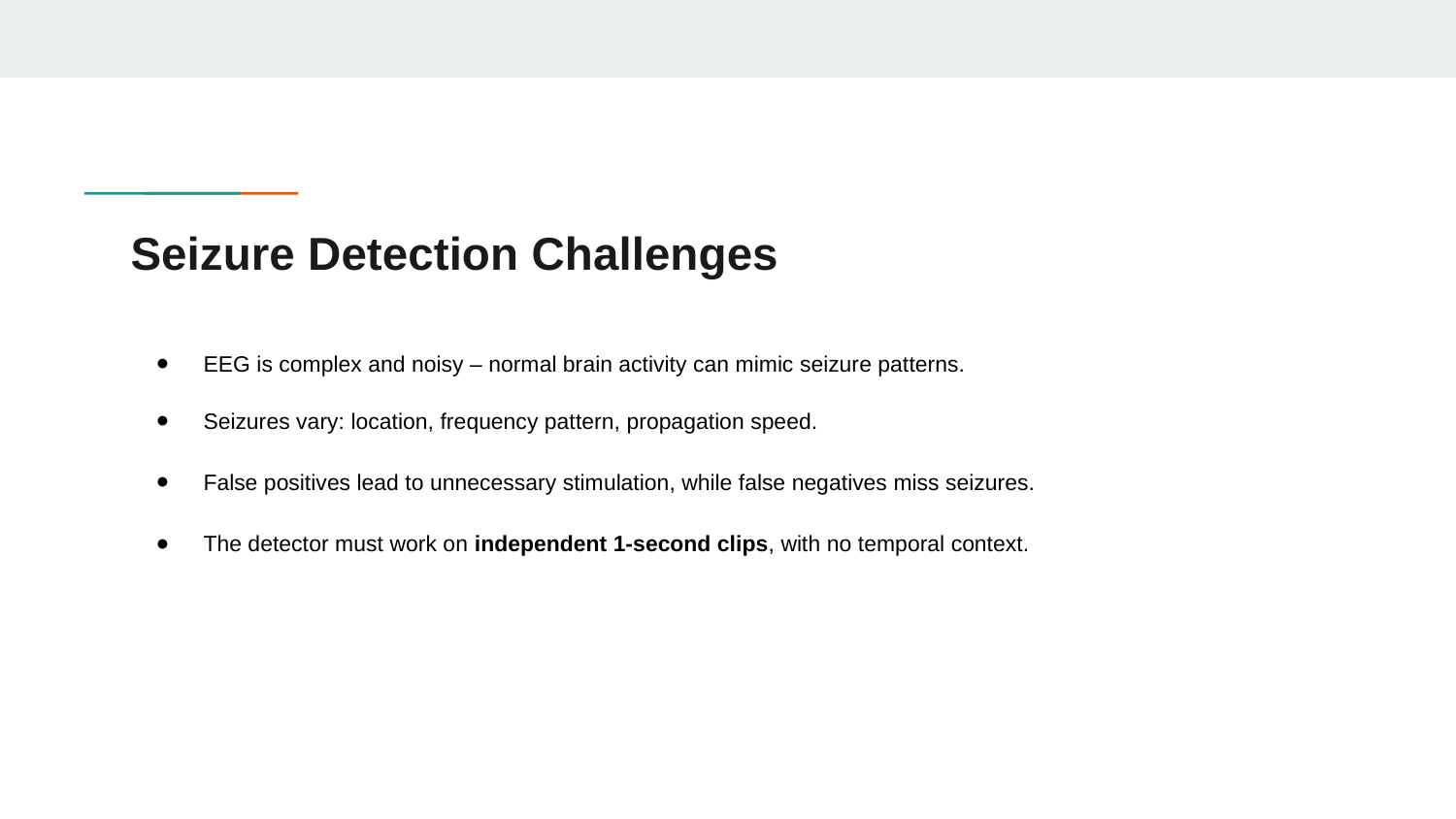

# Seizure Detection Challenges
EEG is complex and noisy – normal brain activity can mimic seizure patterns.
Seizures vary: location, frequency pattern, propagation speed.
False positives lead to unnecessary stimulation, while false negatives miss seizures.
The detector must work on independent 1-second clips, with no temporal context.